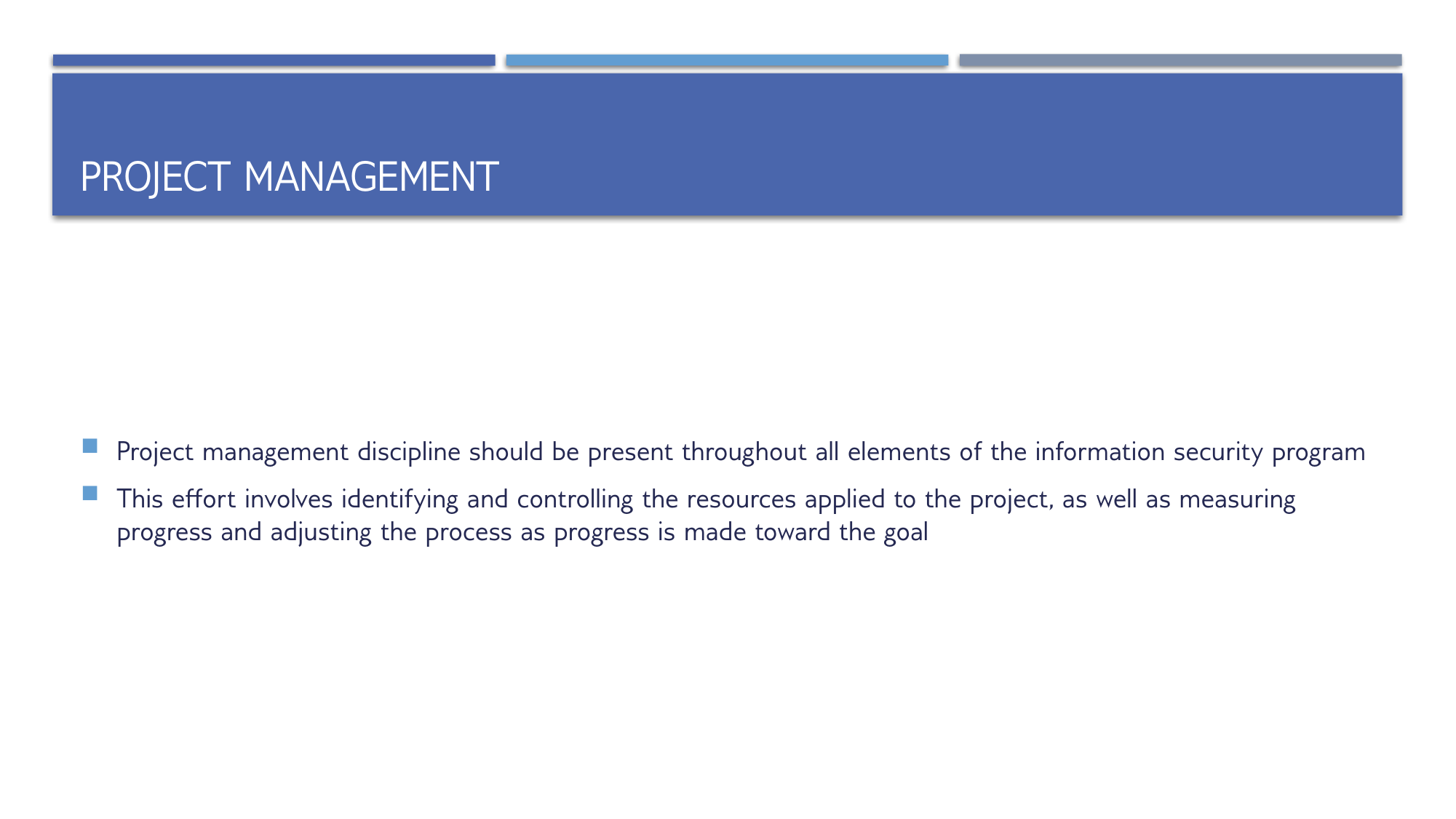

# Project Management
Project management discipline should be present throughout all elements of the information security program
This effort involves identifying and controlling the resources applied to the project, as well as measuring progress and adjusting the process as progress is made toward the goal
 Slide 20